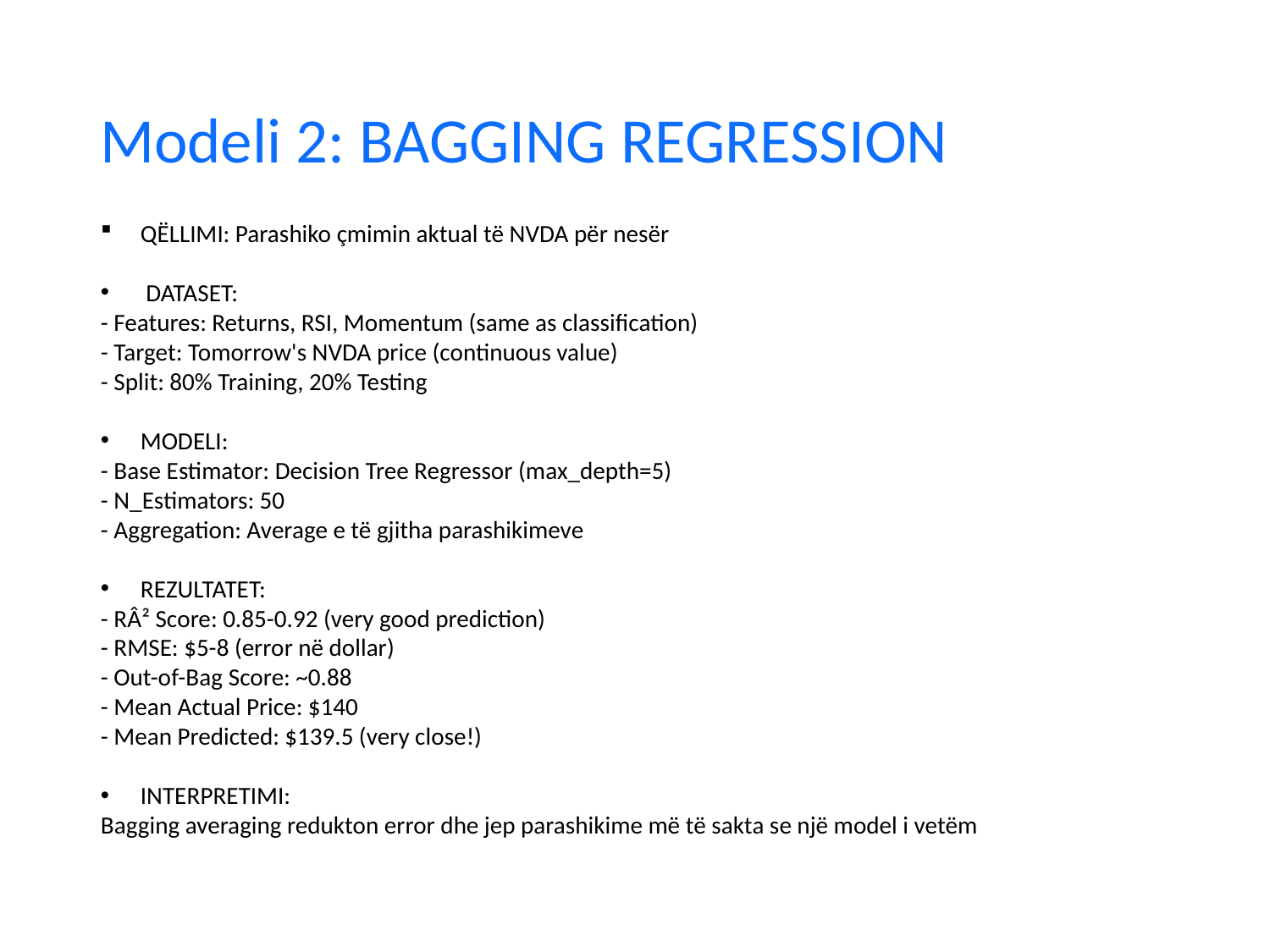

# Modeli 2: BAGGING REGRESSION
QËLLIMI: Parashiko çmimin aktual të NVDA për nesër

 DATASET:
- Features: Returns, RSI, Momentum (same as classification)
- Target: Tomorrow's NVDA price (continuous value)
- Split: 80% Training, 20% Testing

MODELI:
- Base Estimator: Decision Tree Regressor (max_depth=5)
- N_Estimators: 50
- Aggregation: Average e të gjitha parashikimeve

REZULTATET:
- RÂ² Score: 0.85-0.92 (very good prediction)
- RMSE: $5-8 (error në dollar)
- Out-of-Bag Score: ~0.88
- Mean Actual Price: $140
- Mean Predicted: $139.5 (very close!)

INTERPRETIMI:
Bagging averaging redukton error dhe jep parashikime më të sakta se një model i vetëm